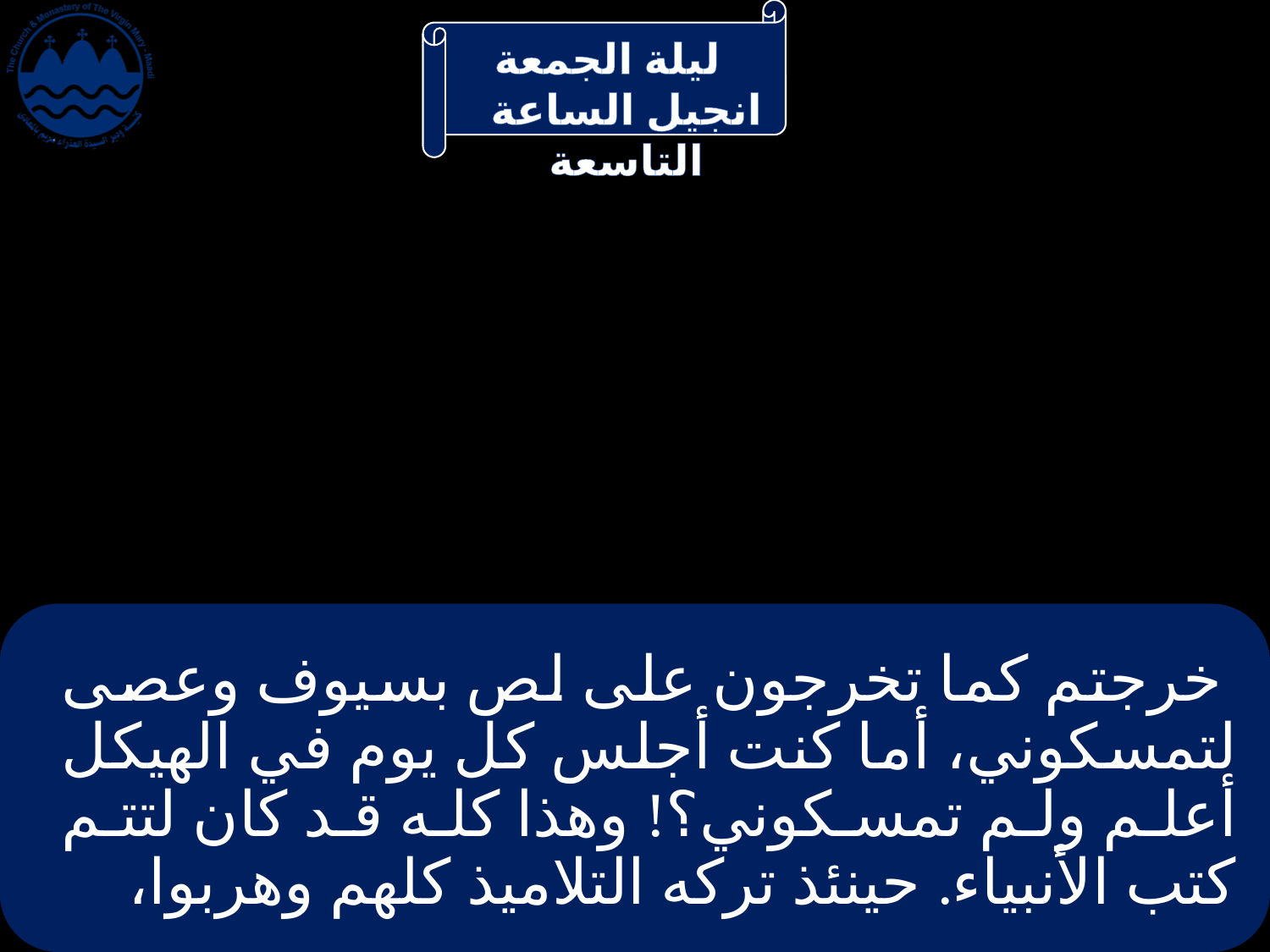

# خرجتم كما تخرجون على لص بسيوف وعصى لتمسكوني، أما كنت أجلس كل يوم في الهيكل أعلم ولم تمسكوني؟! وهذا كله قد كان لتتم كتب الأنبياء. حينئذ تركه التلاميذ كلهم وهربوا،